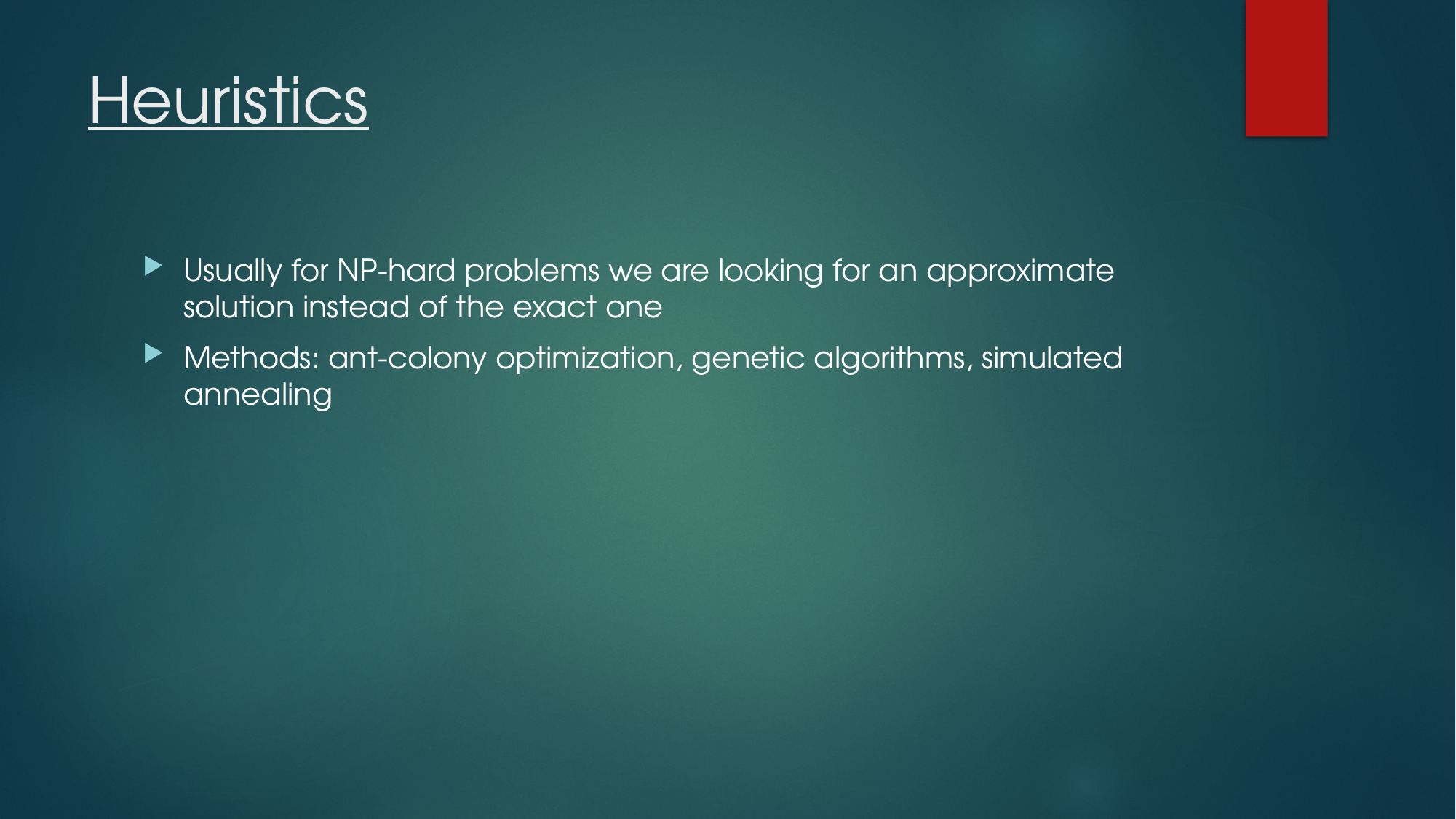

# Heuristics
Usually for NP-hard problems we are looking for an approximate solution instead of the exact one
Methods: ant-colony optimization, genetic algorithms, simulated annealing